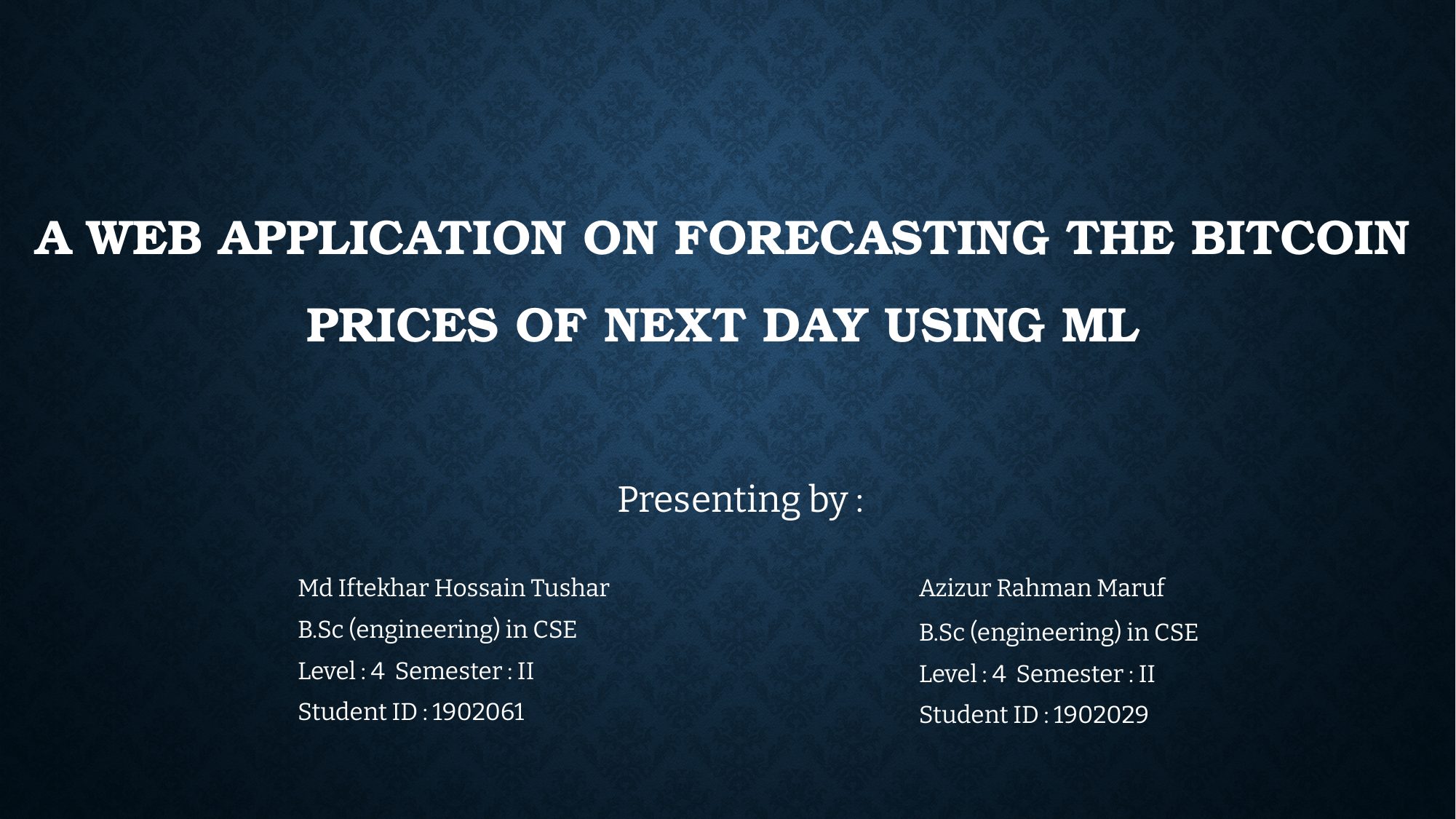

# A Web Application on Forecasting the Bitcoin Prices of Next day using ML
Presenting by :

Md Iftekhar Hossain Tushar
B.Sc (engineering) in CSE
Level : 4  Semester : II
Student ID : 1902061
Azizur Rahman Maruf
B.Sc (engineering) in CSE
Level : 4  Semester : II
Student ID : 1902029